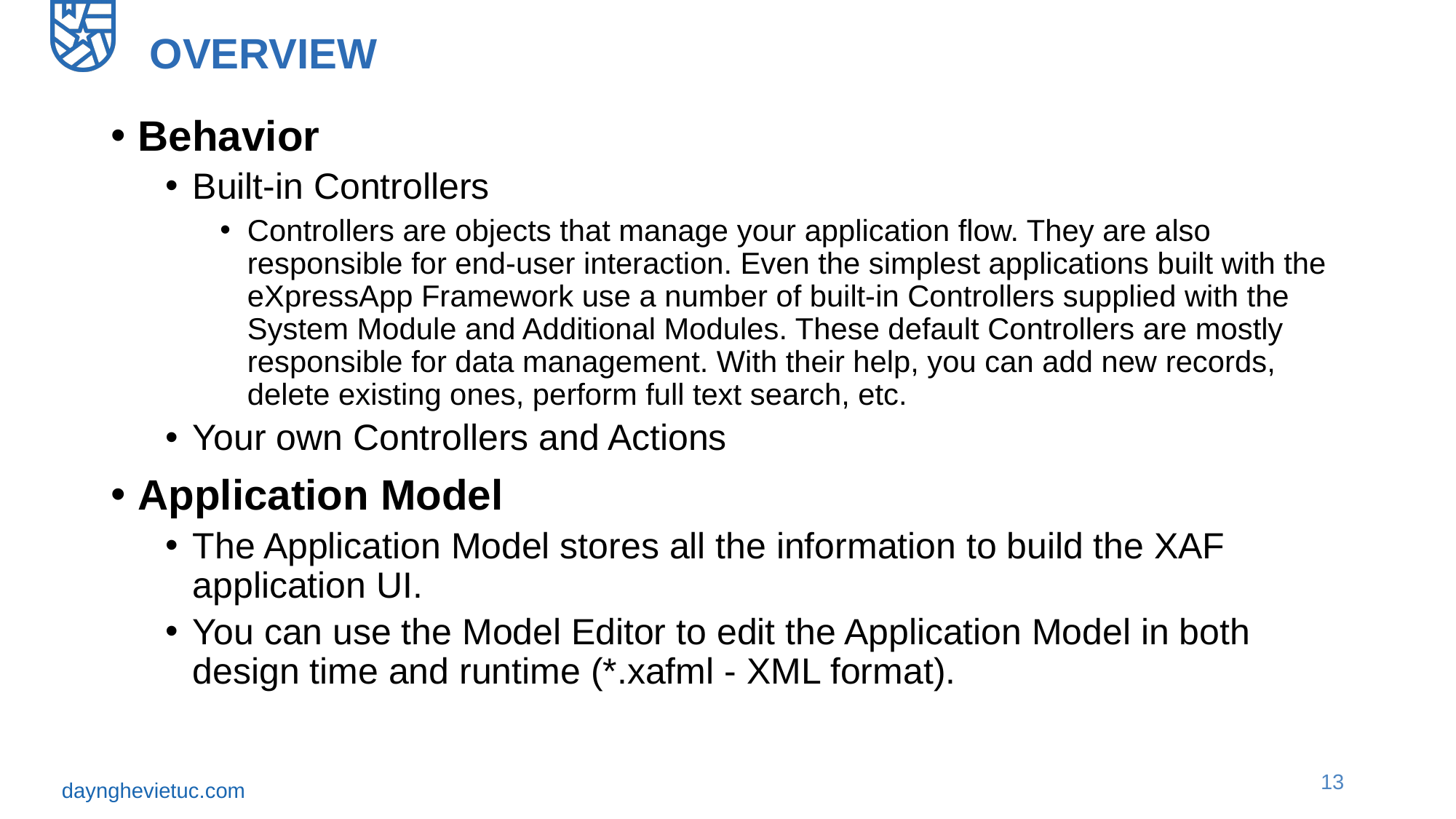

# Overview
Behavior
Built-in Controllers
Controllers are objects that manage your application flow. They are also responsible for end-user interaction. Even the simplest applications built with the eXpressApp Framework use a number of built-in Controllers supplied with the System Module and Additional Modules. These default Controllers are mostly responsible for data management. With their help, you can add new records, delete existing ones, perform full text search, etc.
Your own Controllers and Actions
Application Model
The Application Model stores all the information to build the XAF application UI.
You can use the Model Editor to edit the Application Model in both design time and runtime (*.xafml - XML format).
13